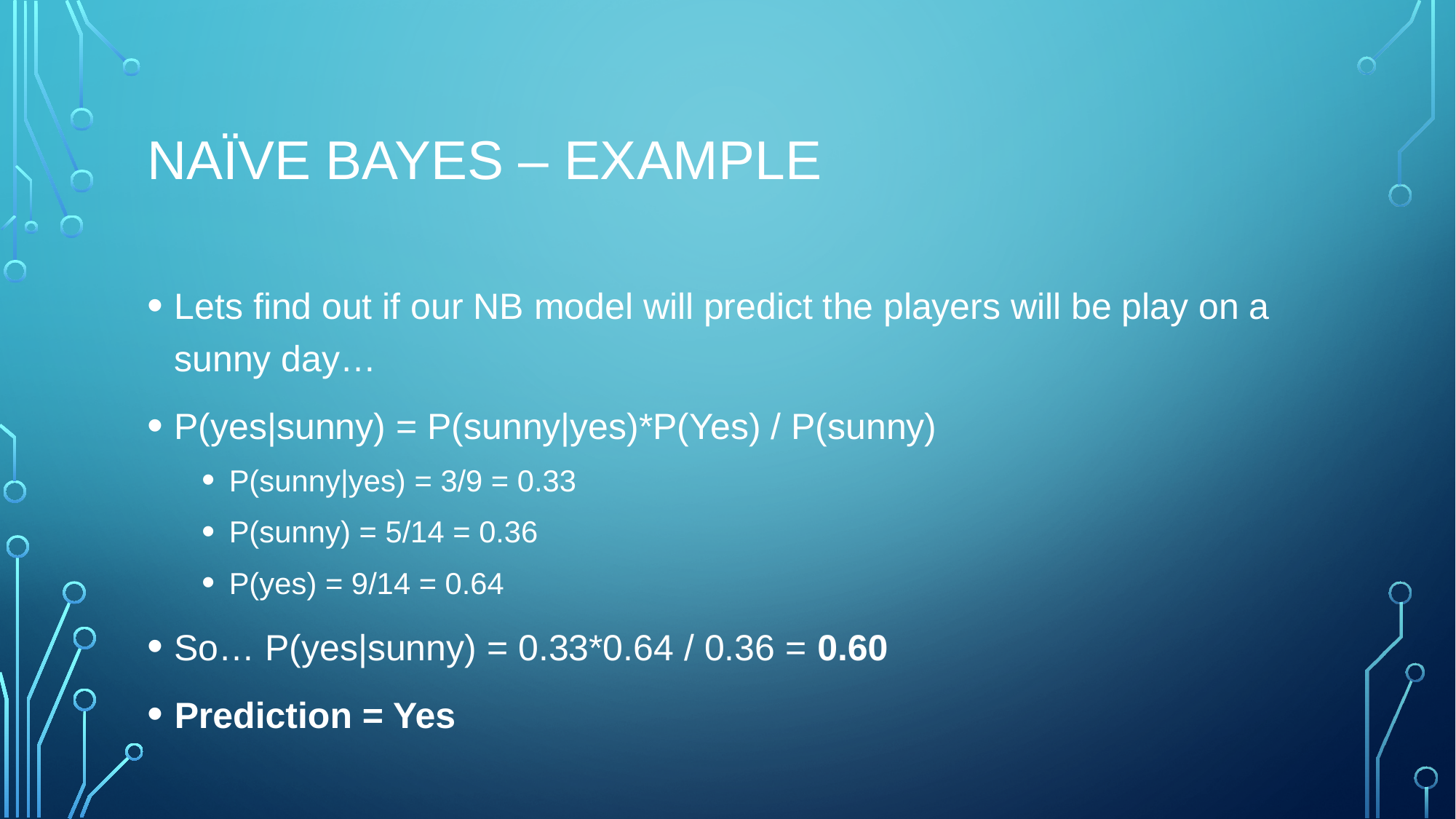

# Naïve Bayes – Example
Lets find out if our NB model will predict the players will be play on a sunny day…
P(yes|sunny) = P(sunny|yes)*P(Yes) / P(sunny)
P(sunny|yes) = 3/9 = 0.33
P(sunny) = 5/14 = 0.36
P(yes) = 9/14 = 0.64
So… P(yes|sunny) = 0.33*0.64 / 0.36 = 0.60
Prediction = Yes